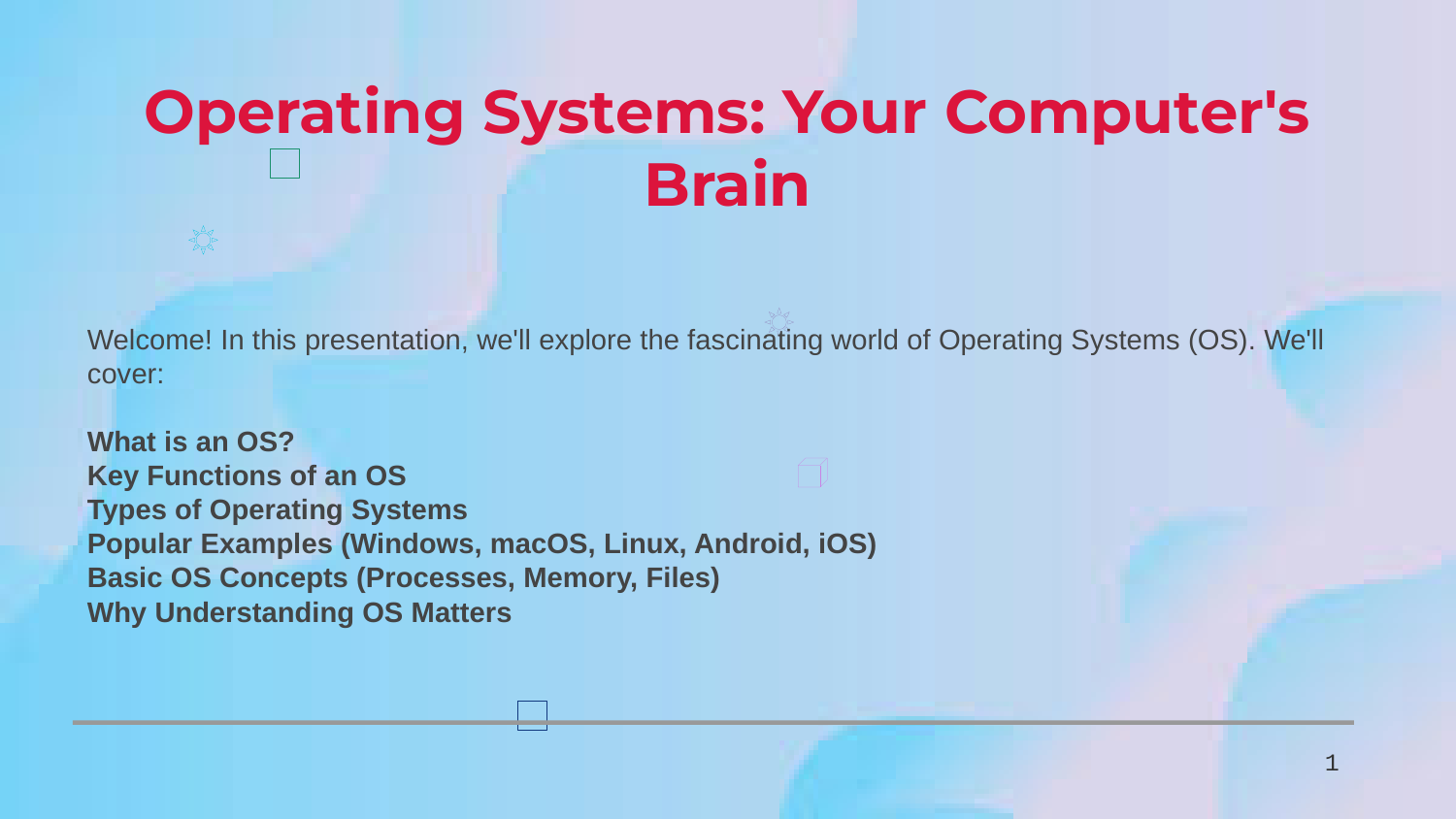

Operating Systems: Your Computer's Brain

Welcome! In this presentation, we'll explore the fascinating world of Operating Systems (OS). We'll cover:

What is an OS?
Key Functions of an OS
Types of Operating Systems
Popular Examples (Windows, macOS, Linux, Android, iOS)
Basic OS Concepts (Processes, Memory, Files)
Why Understanding OS Matters

1